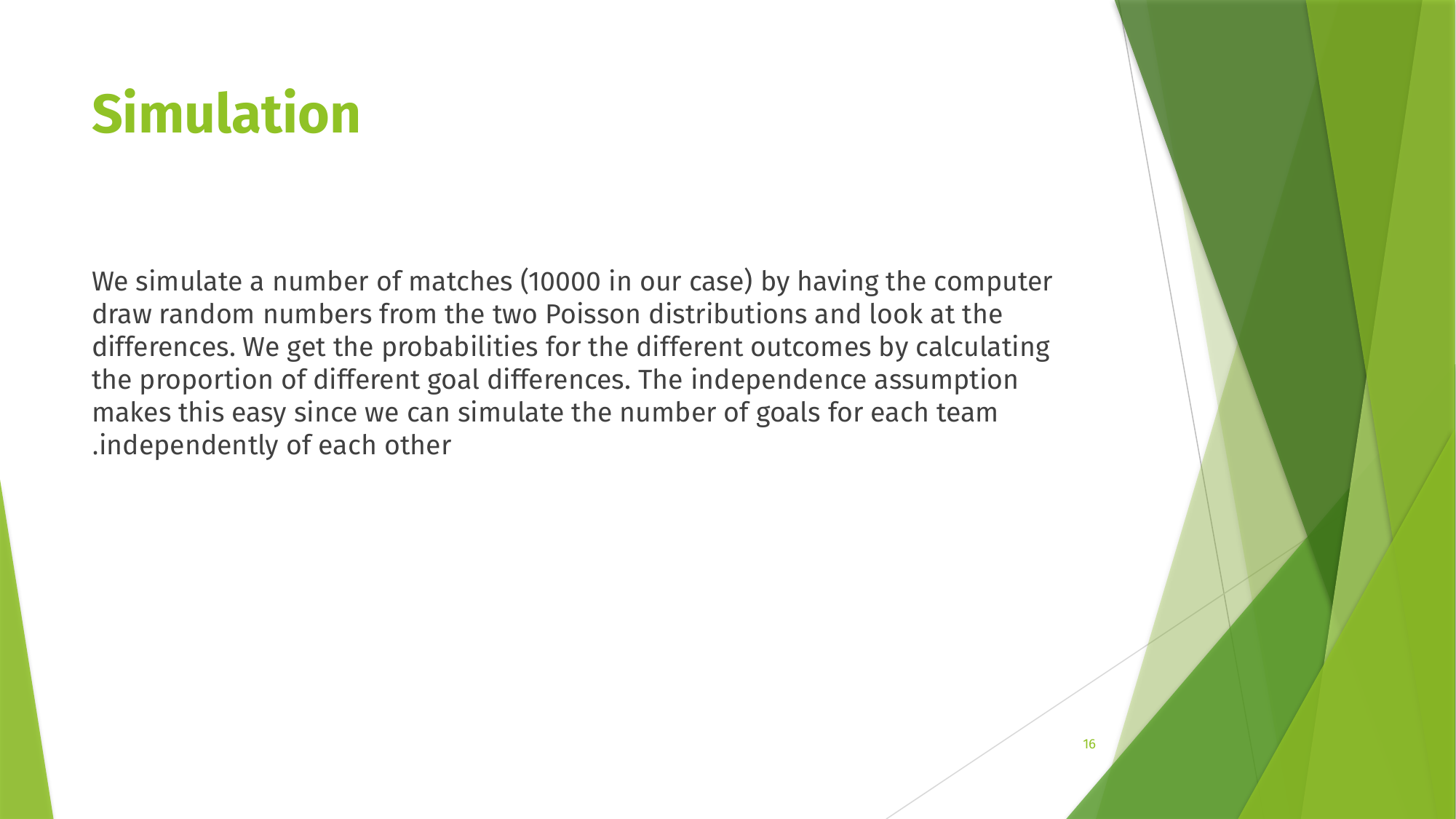

# Simulation
We simulate a number of matches (10000 in our case) by having the computer draw random numbers from the two Poisson distributions and look at the differences. We get the probabilities for the different outcomes by calculating the proportion of different goal differences. The independence assumption makes this easy since we can simulate the number of goals for each team independently of each other.
16